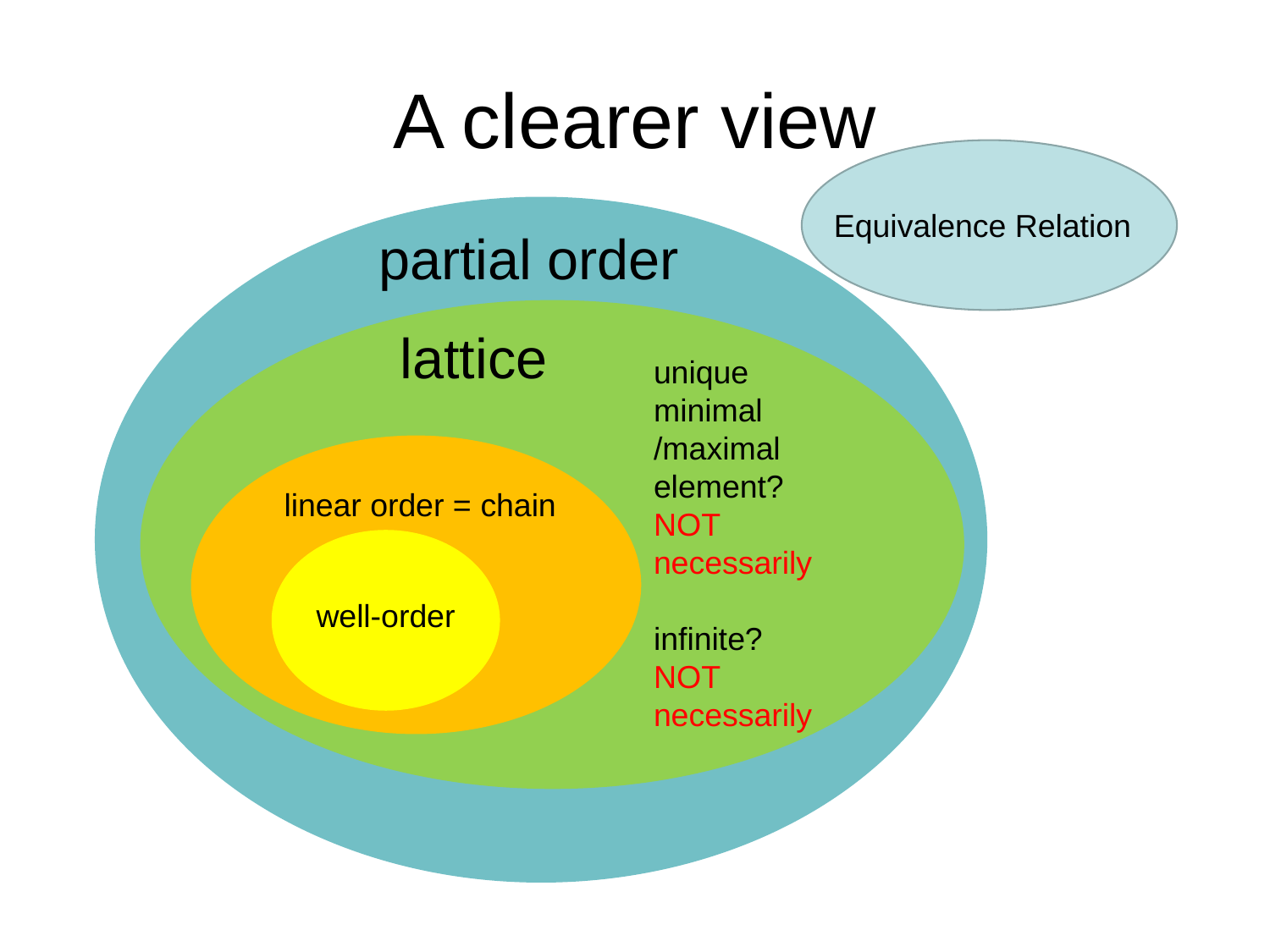

# A clearer view

Equivalence Relation
partial order

lattice
unique
minimal
/maximal
element?
NOT necessarily

infinite?
NOT
necessarily

linear order = chain

well-order